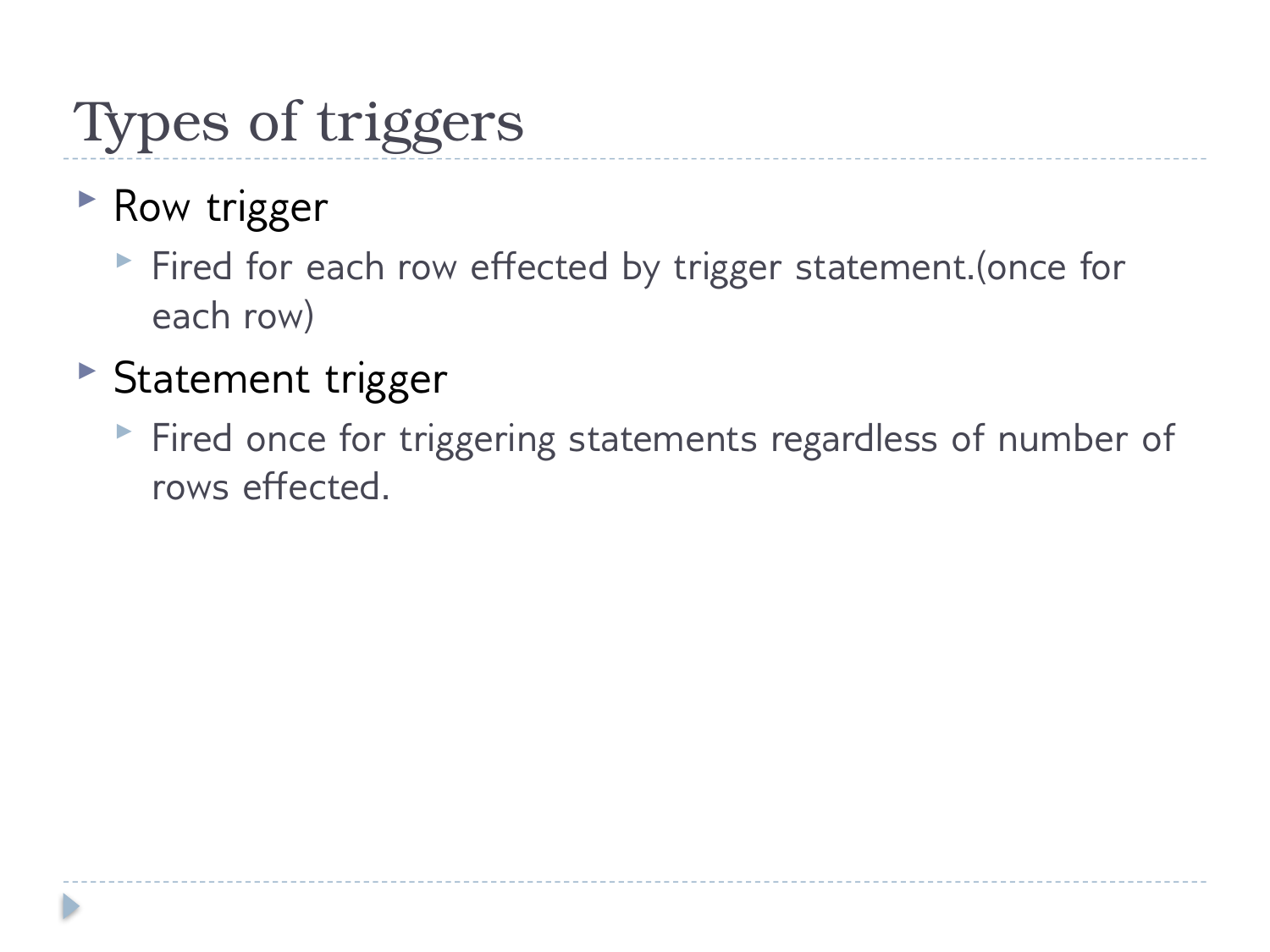

# Types of triggers
Row trigger
Fired for each row effected by trigger statement.(once for each row)
Statement trigger
Fired once for triggering statements regardless of number of rows effected.